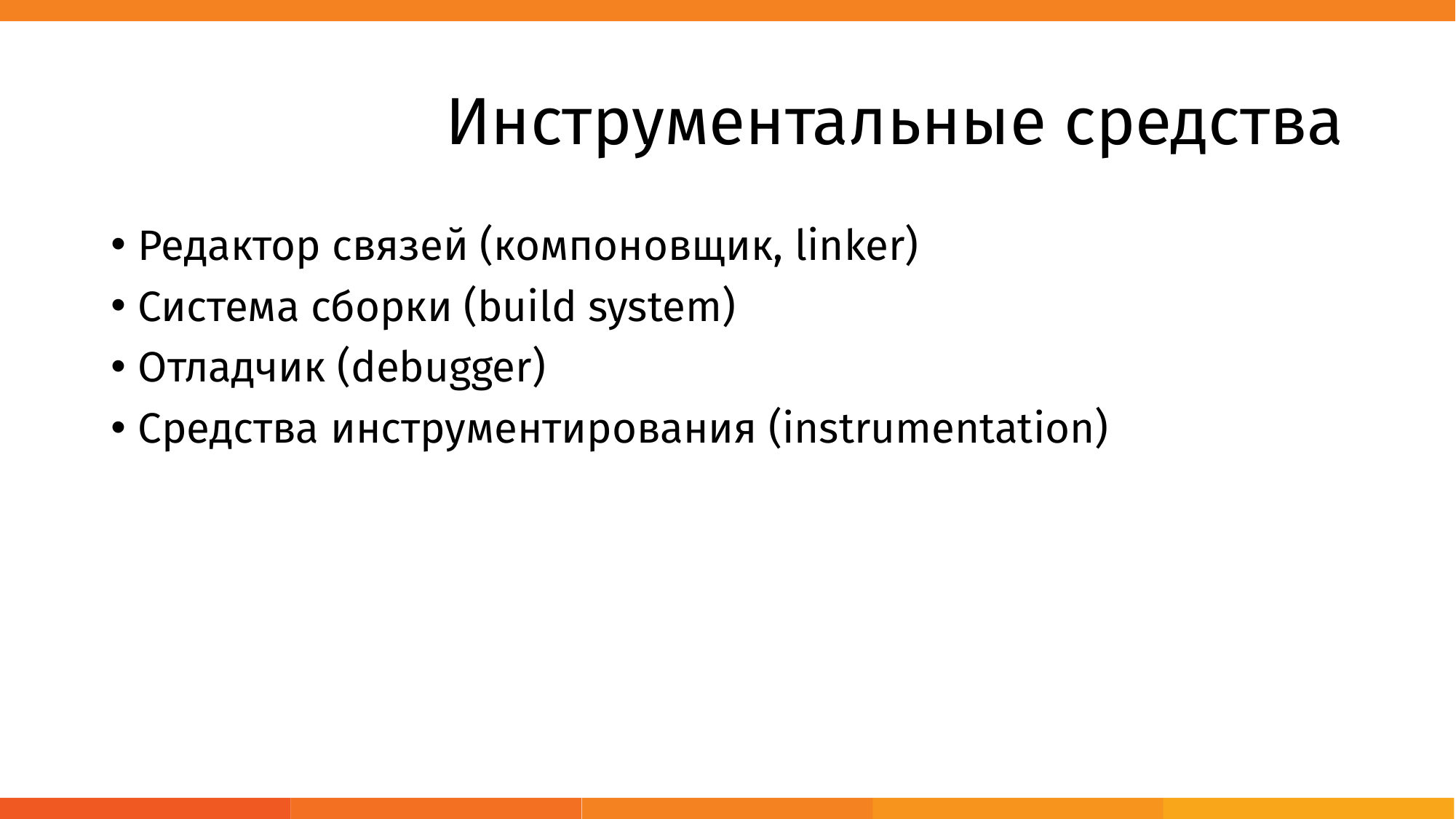

# Инструментальные средства
Редактор связей (компоновщик, linker)
Система сборки (build system)
Отладчик (debugger)
Средства инструментирования (instrumentation)